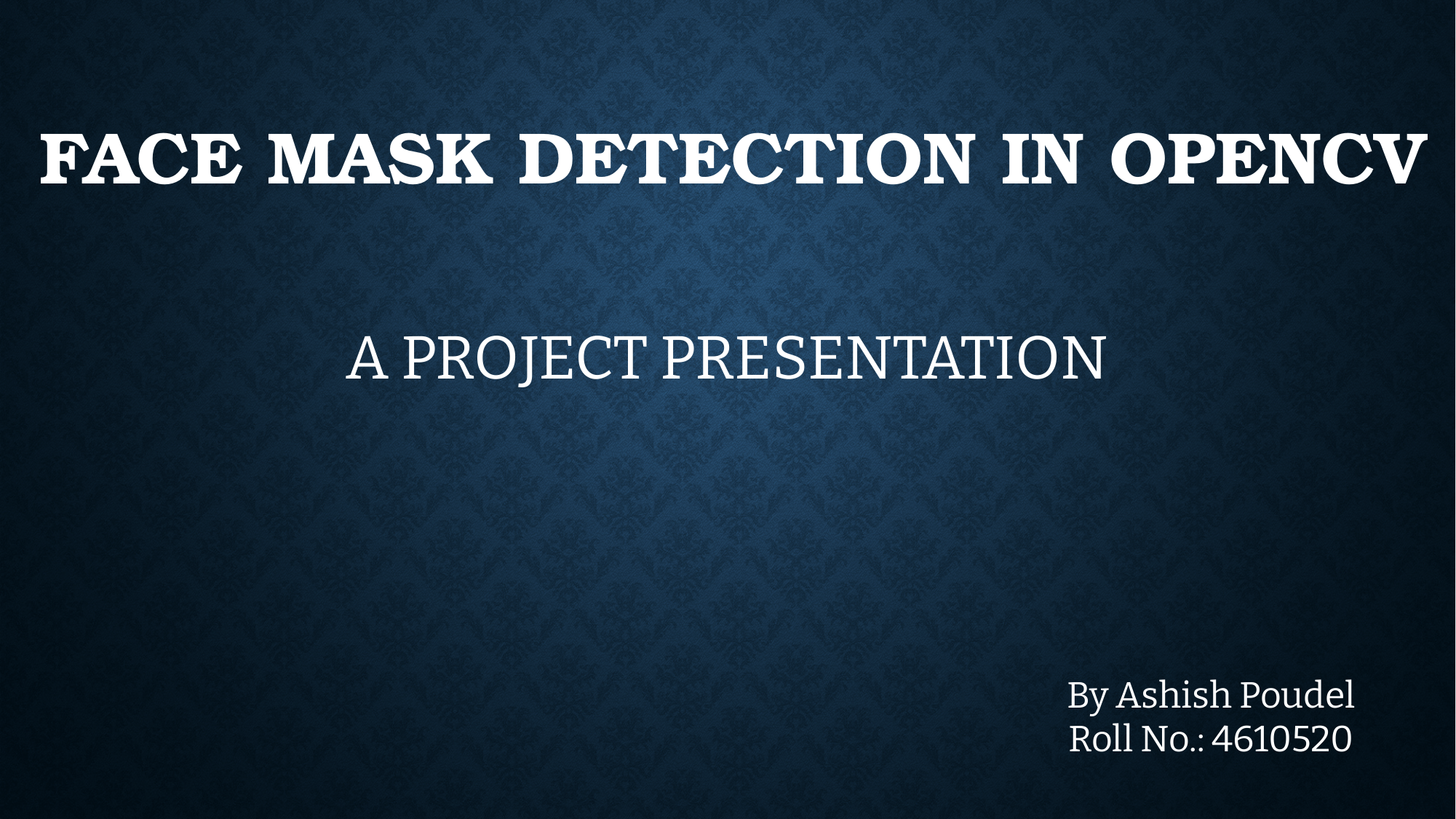

# Face mask detection in opencv
A PROJECT PRESENTATION
By Ashish Poudel
Roll No.: 4610520